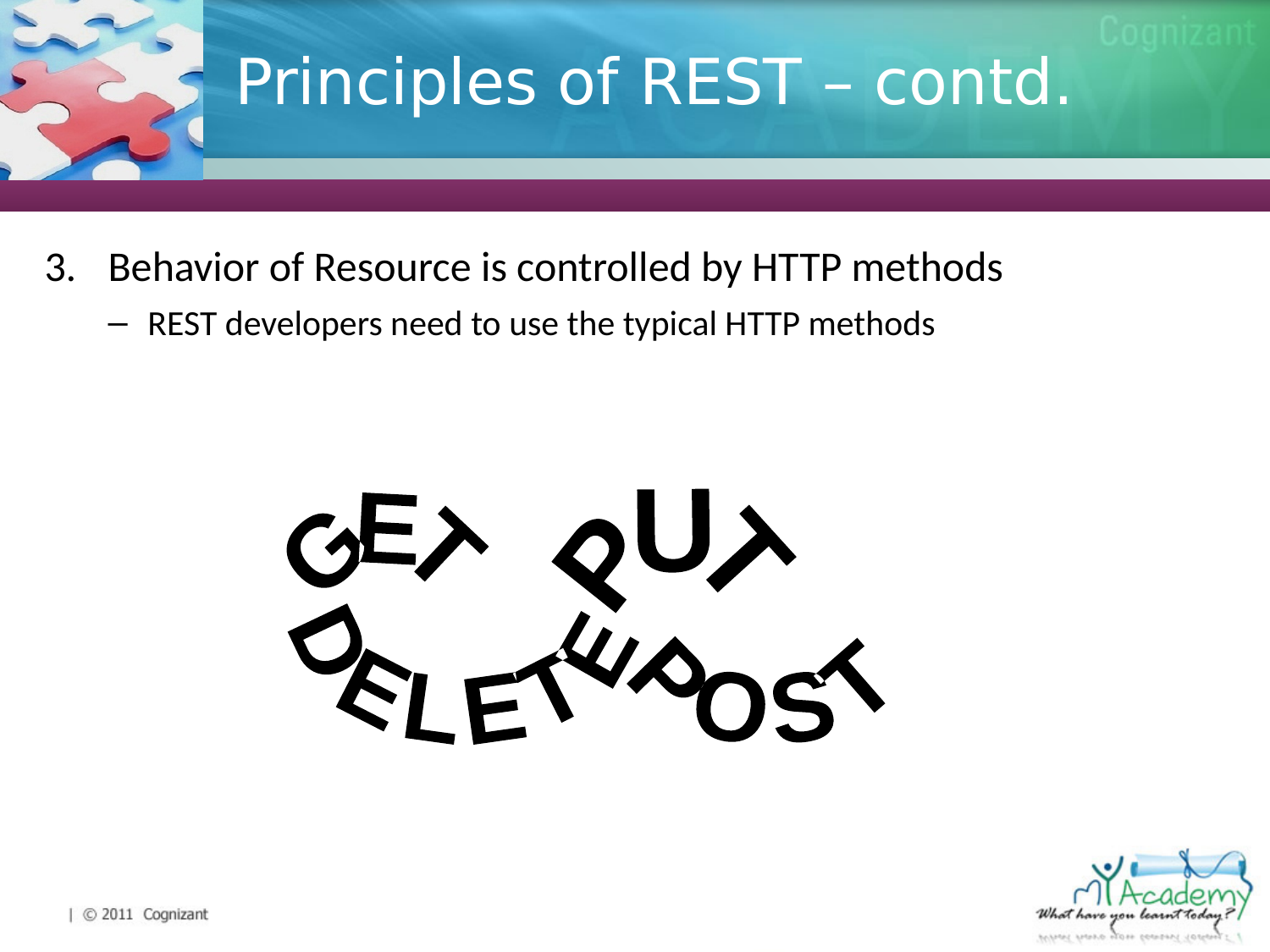

# Principles of REST – contd.
Behavior of Resource is controlled by HTTP methods
REST developers need to use the typical HTTP methods

This ensures uniform interface exposed to clients

DELETE
GET
PUT
POST
30